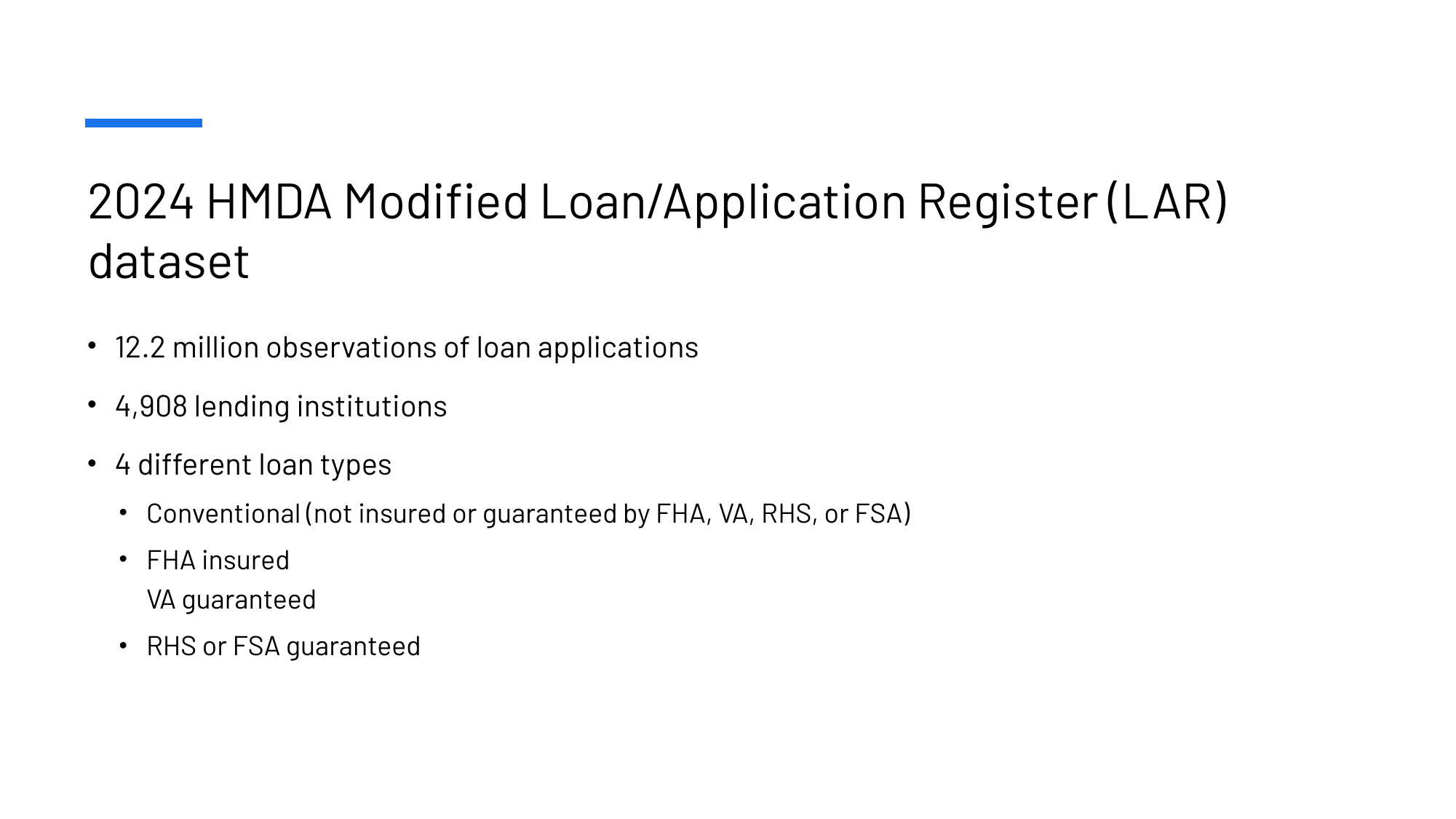

# 2024 HMDA Modified Loan/Application Register (LAR) dataset
12.2 million observations of loan applications
4,908 lending institutions
4 different loan types
Conventional (not insured or guaranteed by FHA, VA, RHS, or FSA)
FHA insured
VA guaranteed
RHS or FSA guaranteed